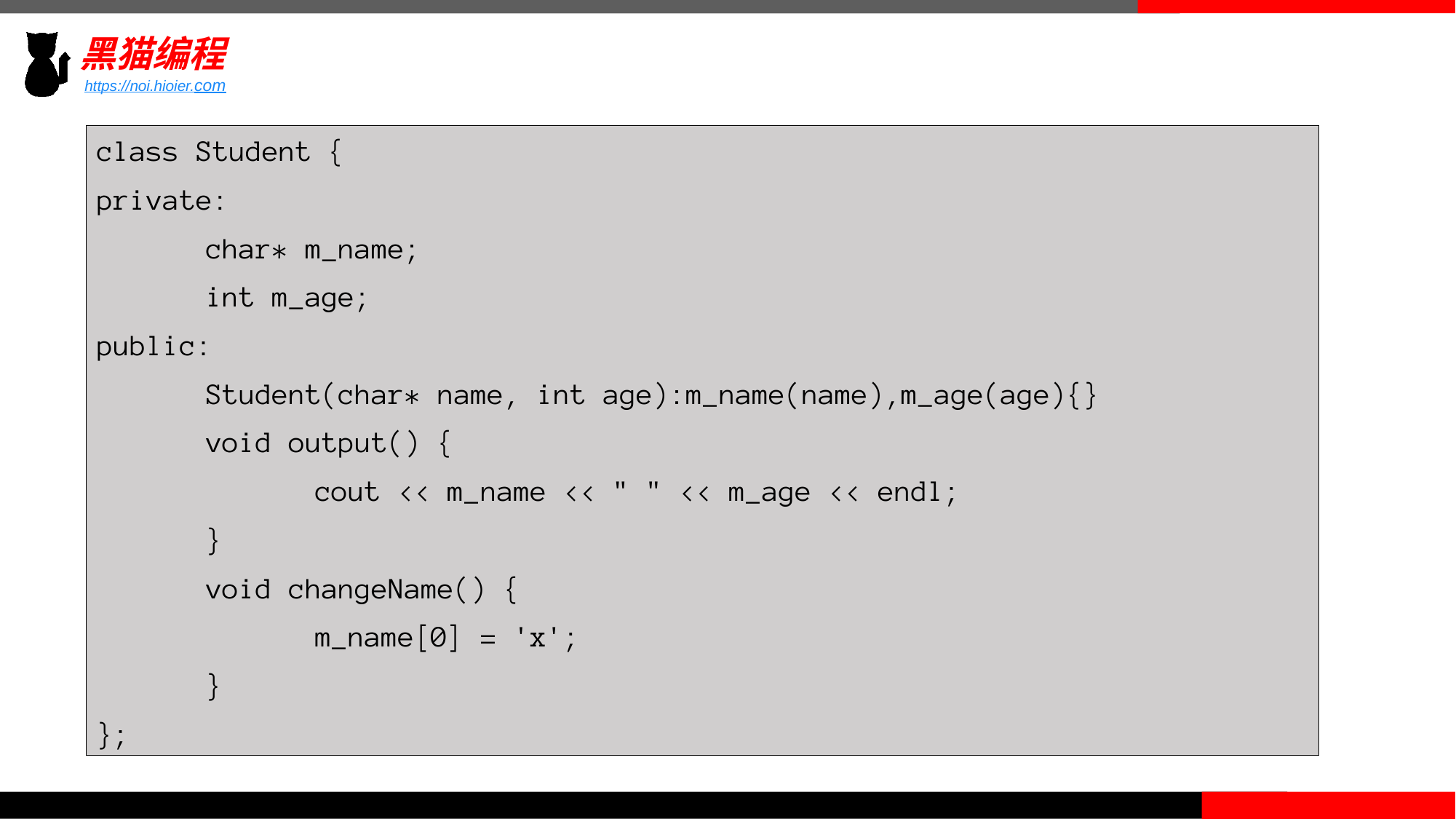

class Student {
private:
	char* m_name;
	int m_age;
public:
	Student(char* name, int age):m_name(name),m_age(age){}
	void output() {
		cout << m_name << " " << m_age << endl;
	}
	void changeName() {
		m_name[0] = 'x';
	}
};